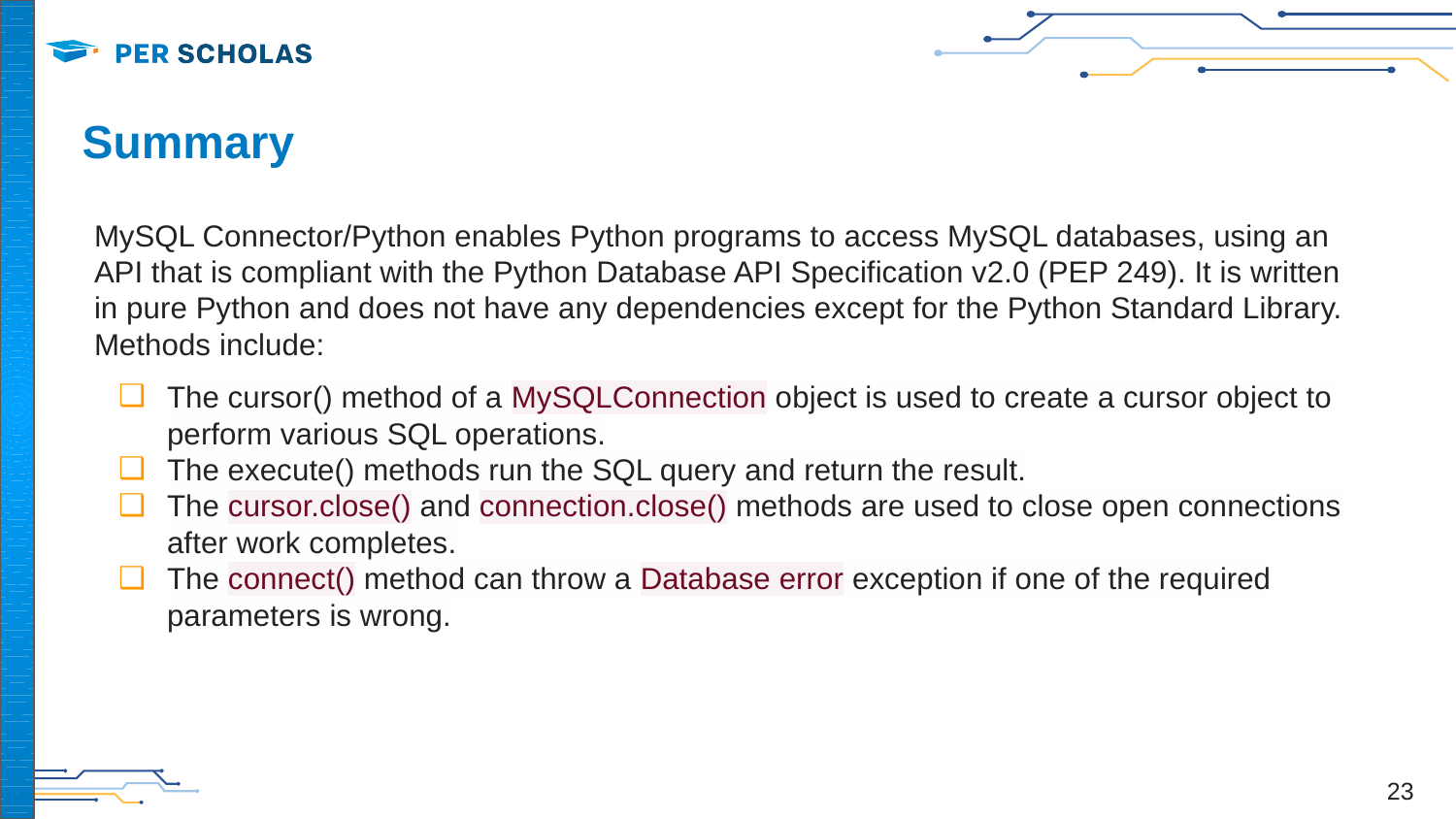

# Summary
MySQL Connector/Python enables Python programs to access MySQL databases, using an API that is compliant with the Python Database API Specification v2.0 (PEP 249). It is written in pure Python and does not have any dependencies except for the Python Standard Library. Methods include:
The cursor() method of a MySQLConnection object is used to create a cursor object to perform various SQL operations.
The execute() methods run the SQL query and return the result.
The cursor.close() and connection.close() methods are used to close open connections after work completes.
The connect() method can throw a Database error exception if one of the required parameters is wrong.
23